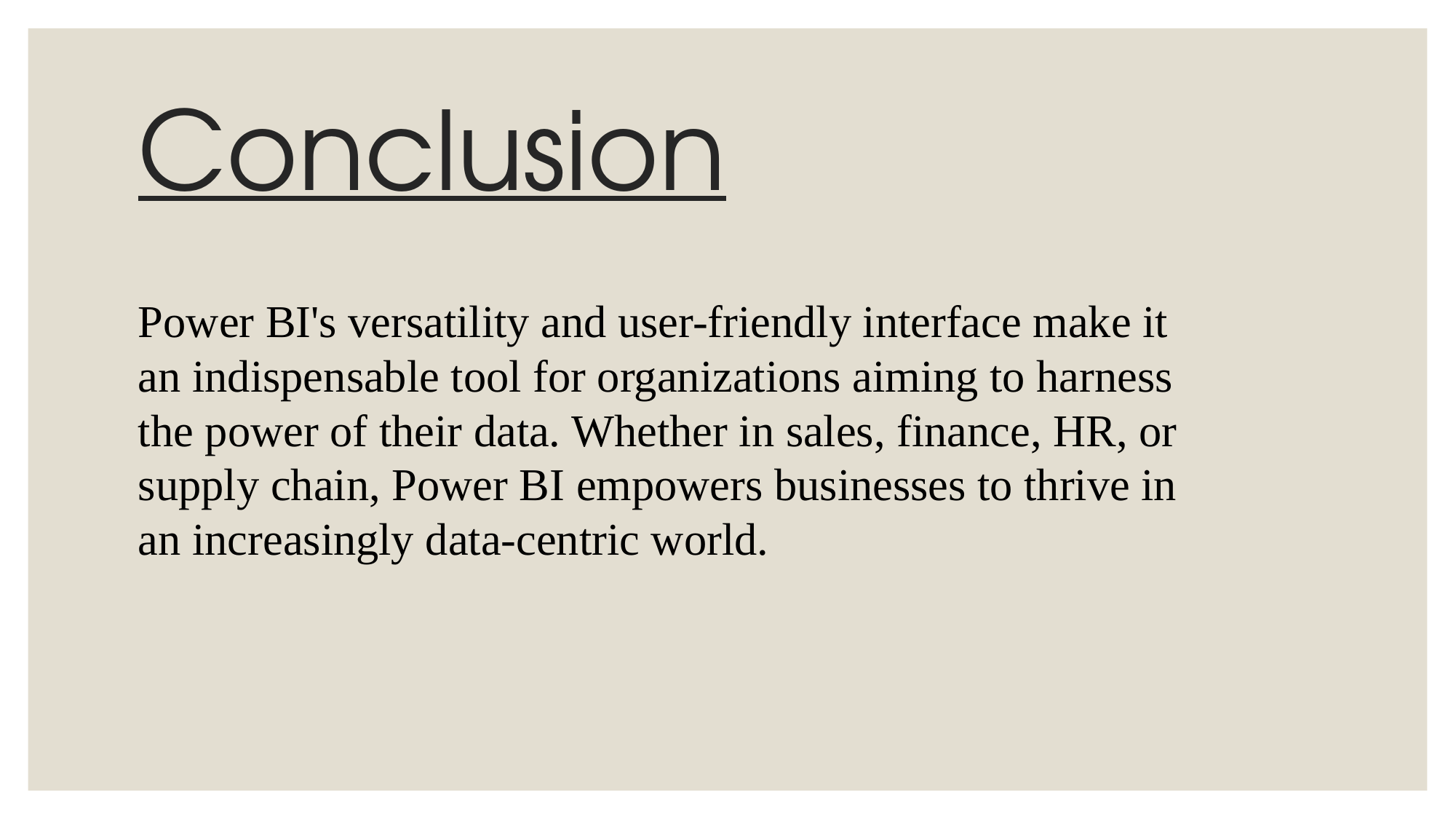

# Conclusion
Power BI's versatility and user-friendly interface make it an indispensable tool for organizations aiming to harness the power of their data. Whether in sales, finance, HR, or supply chain, Power BI empowers businesses to thrive in an increasingly data-centric world.